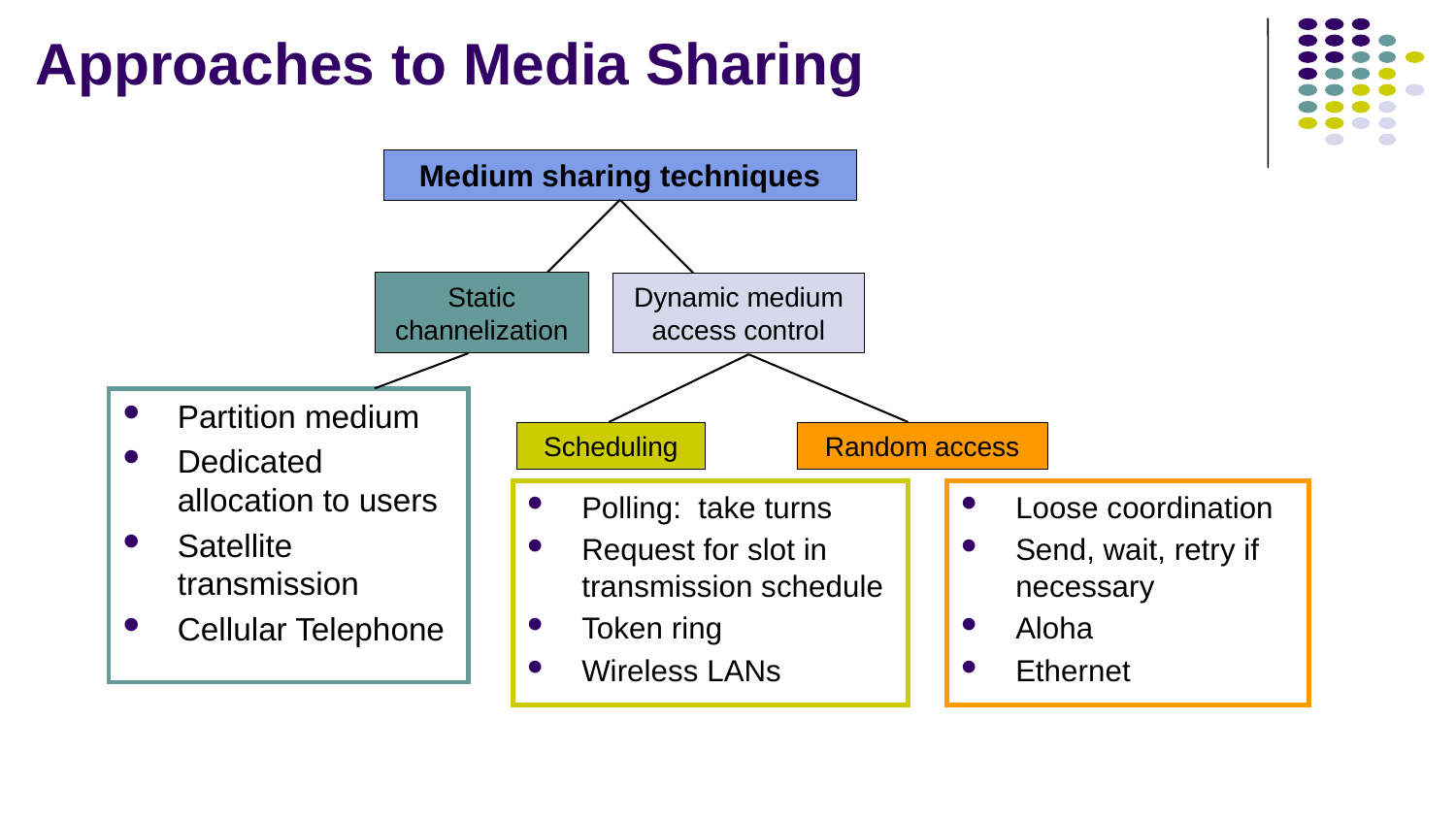

# Approaches to Media Sharing
Medium sharing techniques

Static channelization
Dynamic medium access control

Partition medium
Dedicated allocation to users
Satellite transmission
Cellular Telephone

Scheduling
Random access
Polling:  take turns
Request for slot in transmission schedule
Token ring
Wireless LANs
Loose coordination
Send, wait, retry if necessary
Aloha
Ethernet